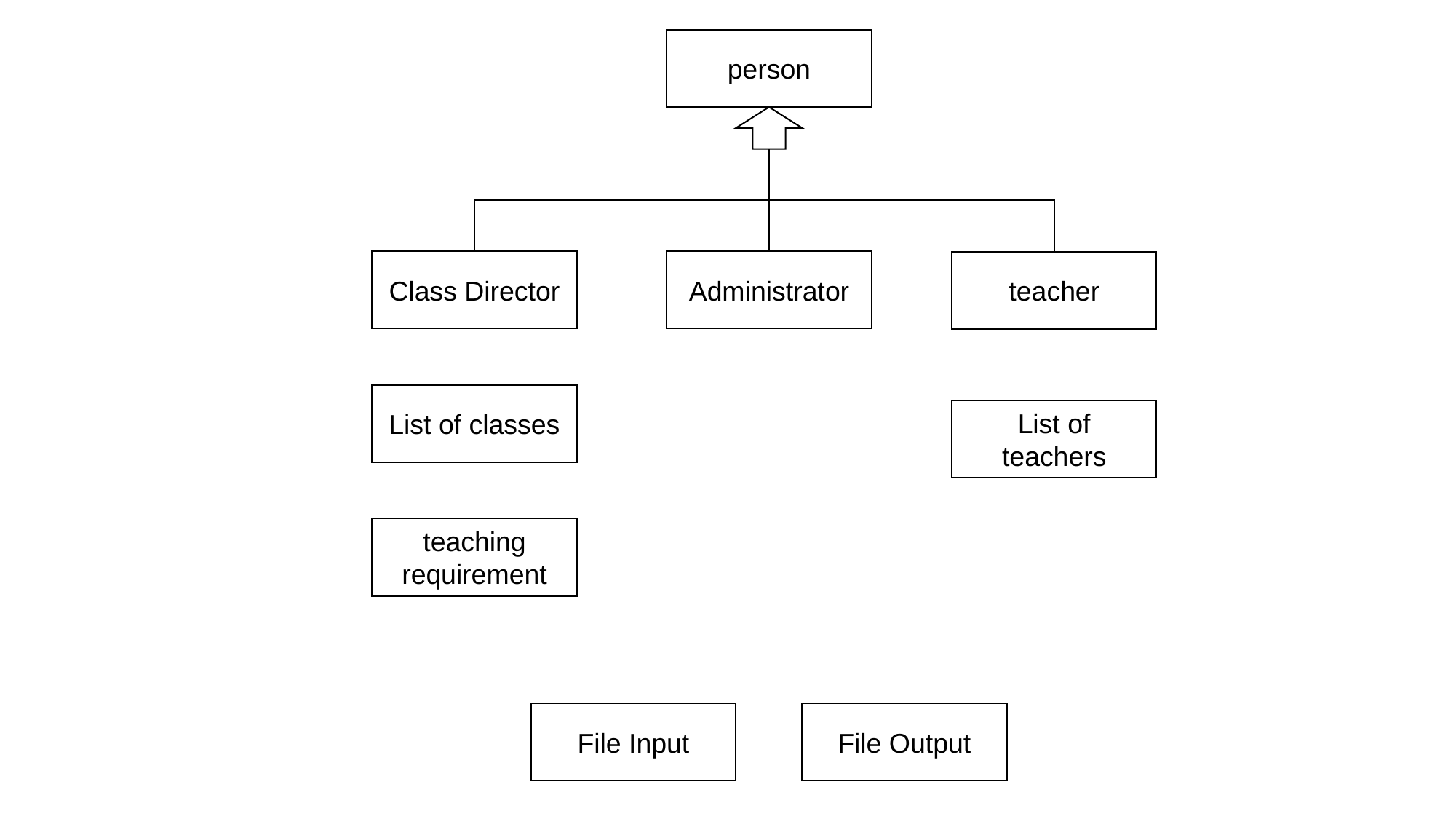

person

Class Director
Administrator
teacher
List of classes
List of teachers
teaching
requirement
File Input
File Output